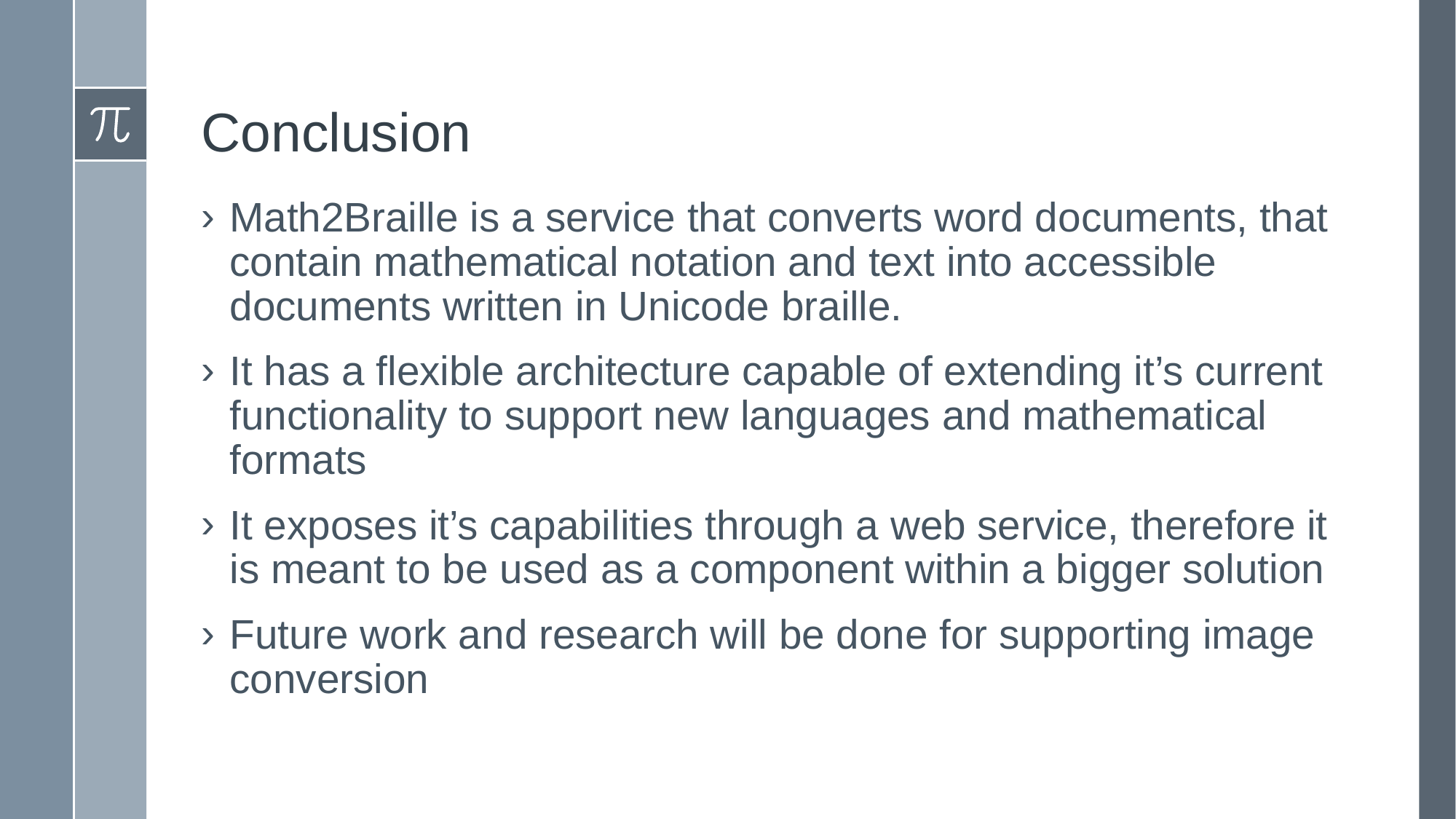

# Conclusion
Math2Braille is a service that converts word documents, that contain mathematical notation and text into accessible documents written in Unicode braille.
It has a flexible architecture capable of extending it’s current functionality to support new languages and mathematical formats
It exposes it’s capabilities through a web service, therefore it is meant to be used as a component within a bigger solution
Future work and research will be done for supporting image conversion